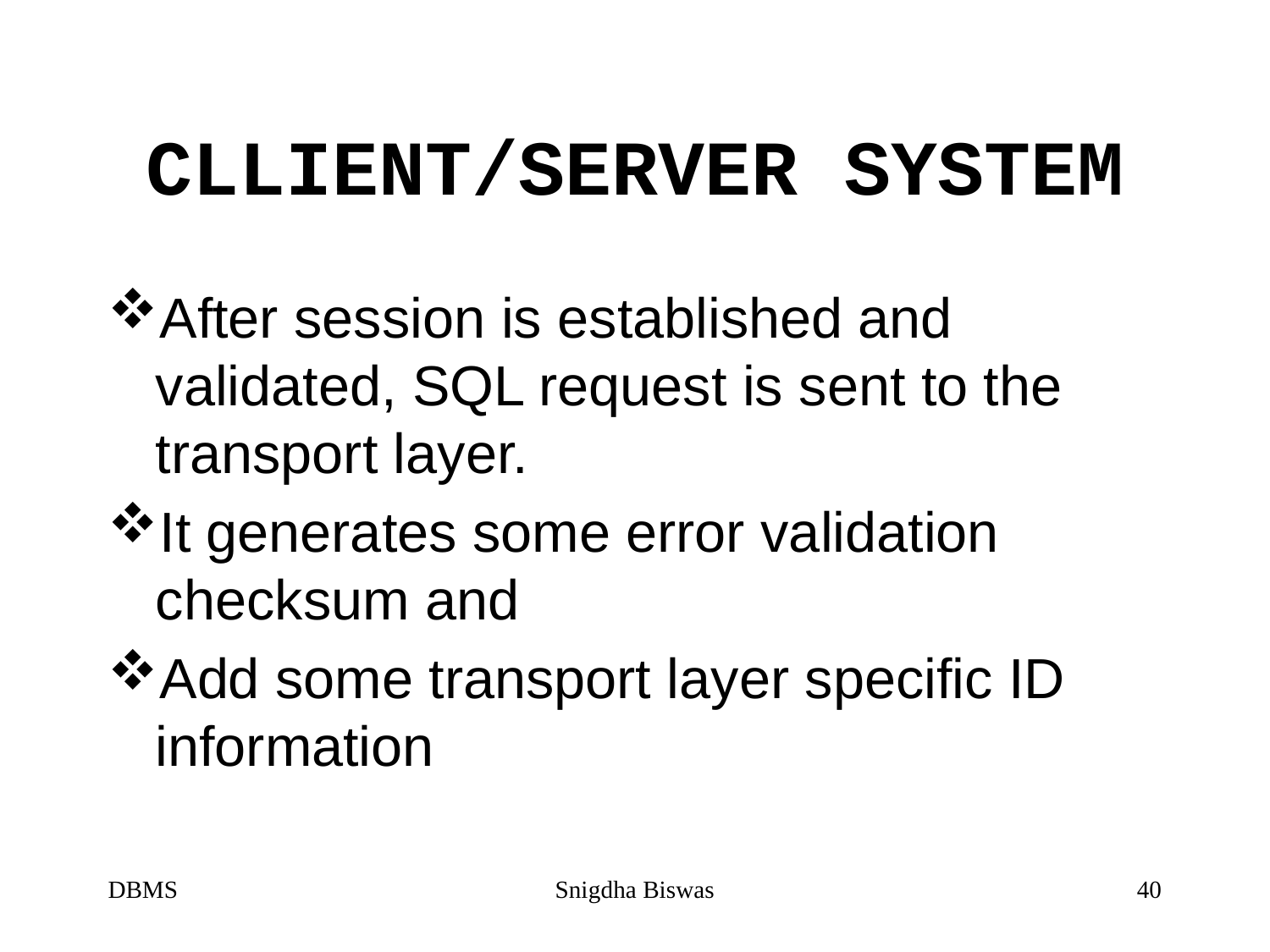

# CLLIENT/SERVER SYSTEM
After session is established and validated, SQL request is sent to the transport layer.
It generates some error validation checksum and
Add some transport layer specific ID information
DBMS
Snigdha Biswas
40